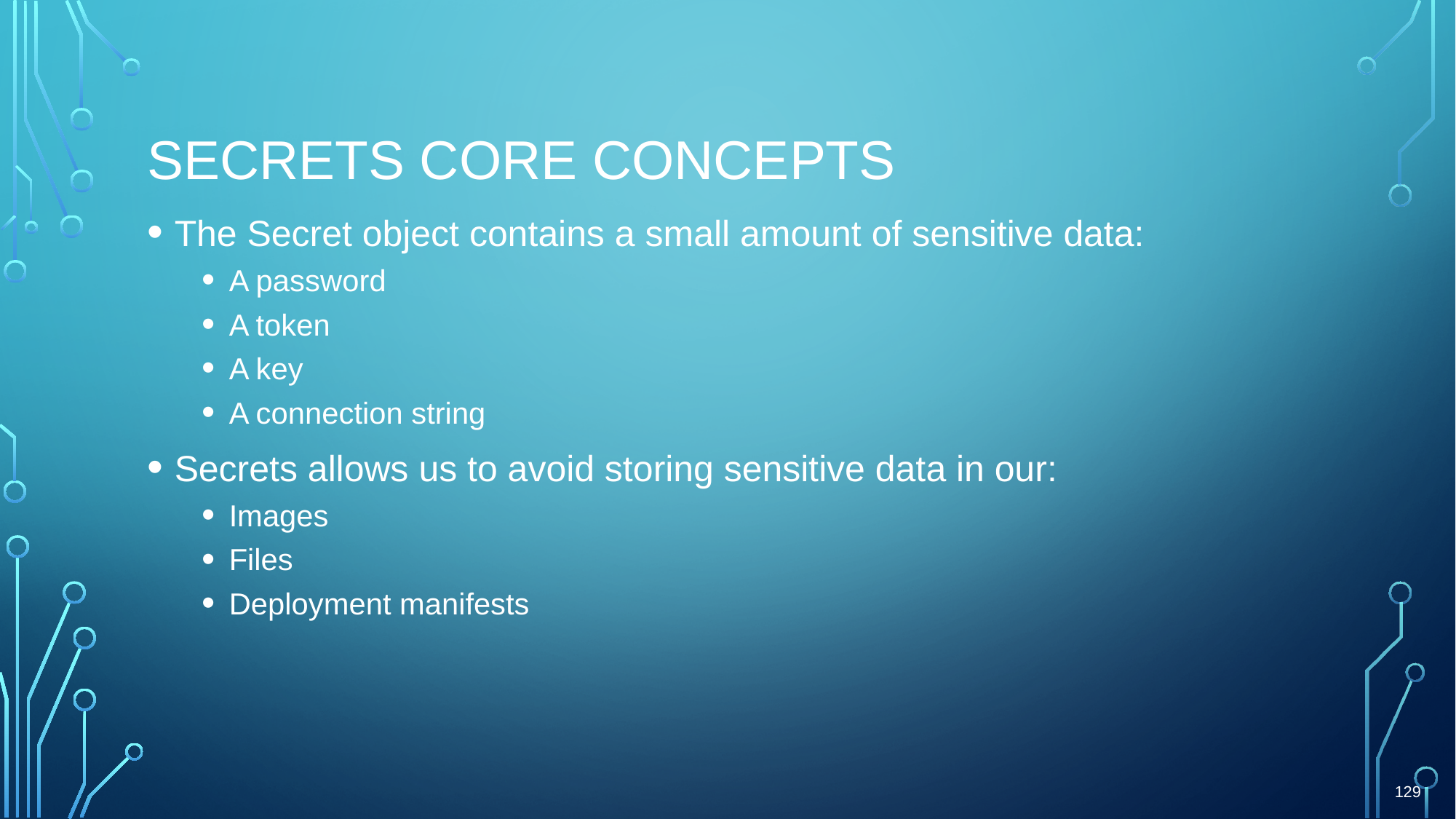

# Secrets core concepts
The Secret object contains a small amount of sensitive data:
A password
A token
A key
A connection string
Secrets allows us to avoid storing sensitive data in our:
Images
Files
Deployment manifests

129